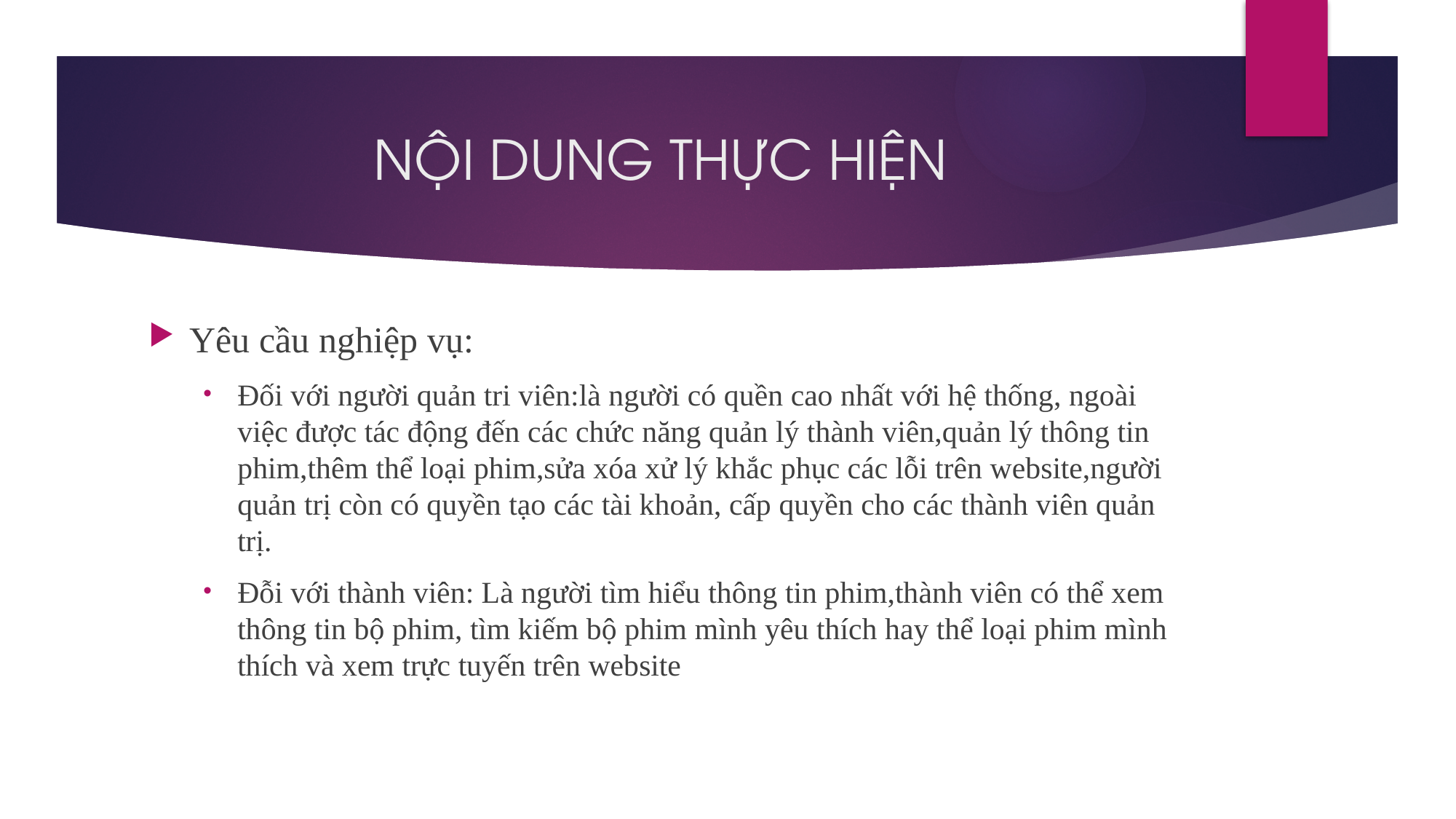

# NỘI DUNG THỰC HIỆN
Yêu cầu nghiệp vụ:
Đối với người quản tri viên:là người có quền cao nhất với hệ thống, ngoài việc được tác động đến các chức năng quản lý thành viên,quản lý thông tin phim,thêm thể loại phim,sửa xóa xử lý khắc phục các lỗi trên website,người quản trị còn có quyền tạo các tài khoản, cấp quyền cho các thành viên quản trị.
Đỗi với thành viên: Là người tìm hiểu thông tin phim,thành viên có thể xem thông tin bộ phim, tìm kiếm bộ phim mình yêu thích hay thể loại phim mình thích và xem trực tuyến trên website